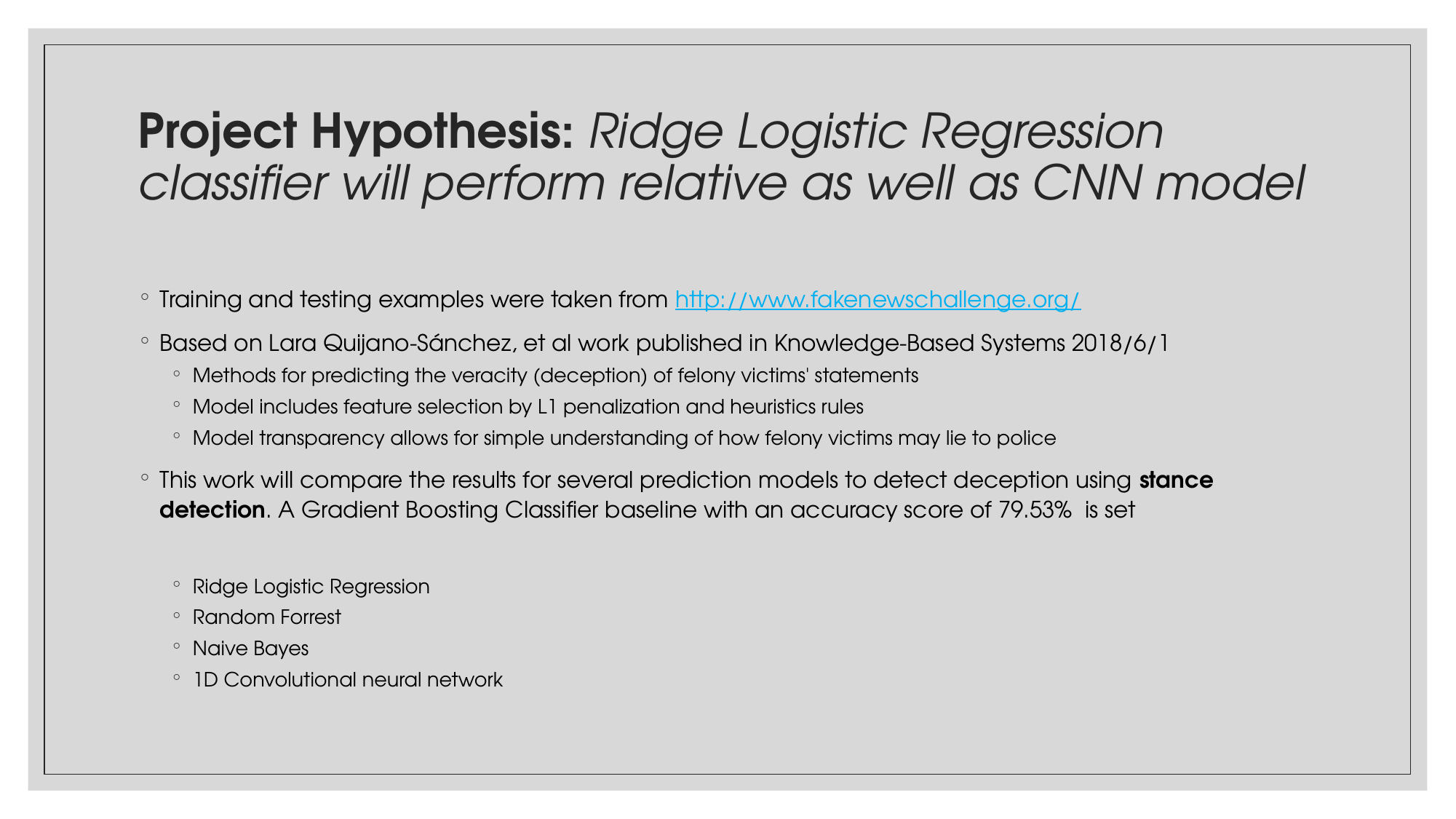

# Project Hypothesis: Ridge Logistic Regression classifier will perform relative as well as CNN model
Training and testing examples were taken from http://www.fakenewschallenge.org/
Based on Lara Quijano-Sánchez, et al work published in Knowledge-Based Systems 2018/6/1
Methods for predicting the veracity (deception) of felony victims' statements
Model includes feature selection by L1 penalization and heuristics rules
Model transparency allows for simple understanding of how felony victims may lie to police
This work will compare the results for several prediction models to detect deception using stance detection. A Gradient Boosting Classifier baseline with an accuracy score of 79.53%  is set

Ridge Logistic Regression
Random Forrest
Naive Bayes
1D Convolutional neural network